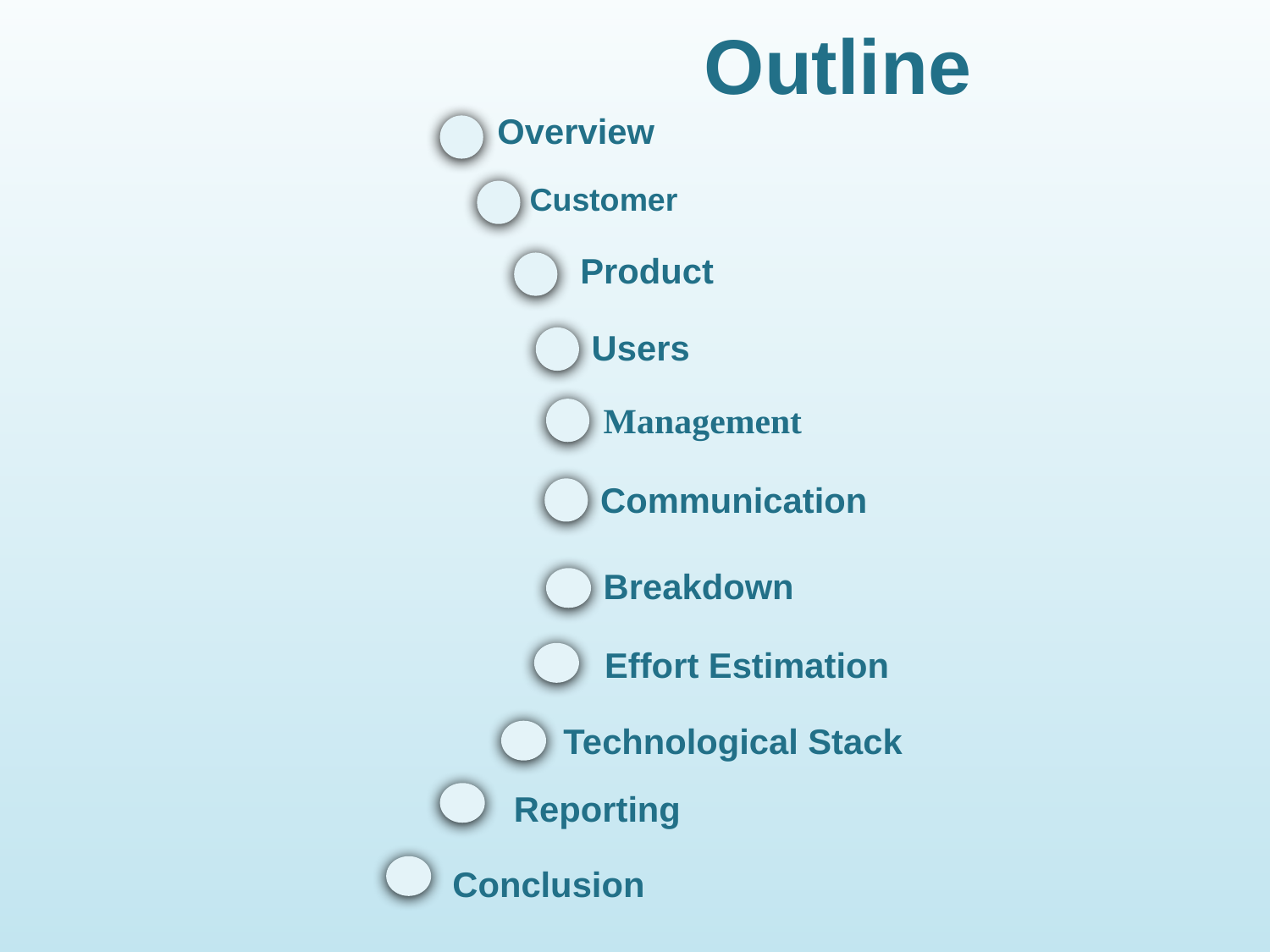

# Outline
Overview

Customer

Product

Users

Management

Communication

Breakdown

Effort Estimation

Technological Stack

Reporting

Conclusion